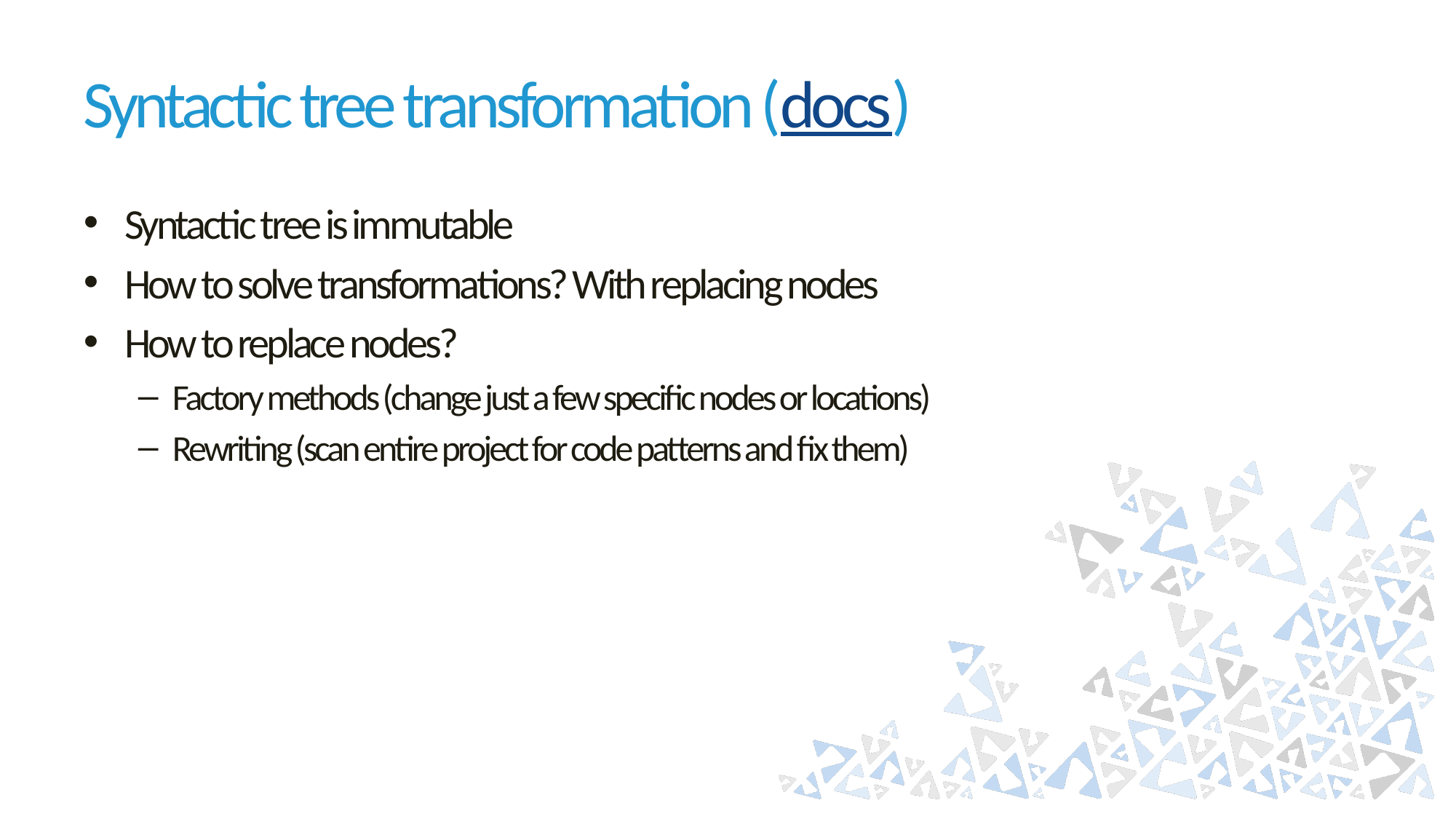

# Syntactic tree transformation (docs)
Syntactic tree is immutable
How to solve transformations? With replacing nodes
How to replace nodes?
Factory methods (change just a few specific nodes or locations)
Rewriting (scan entire project for code patterns and fix them)